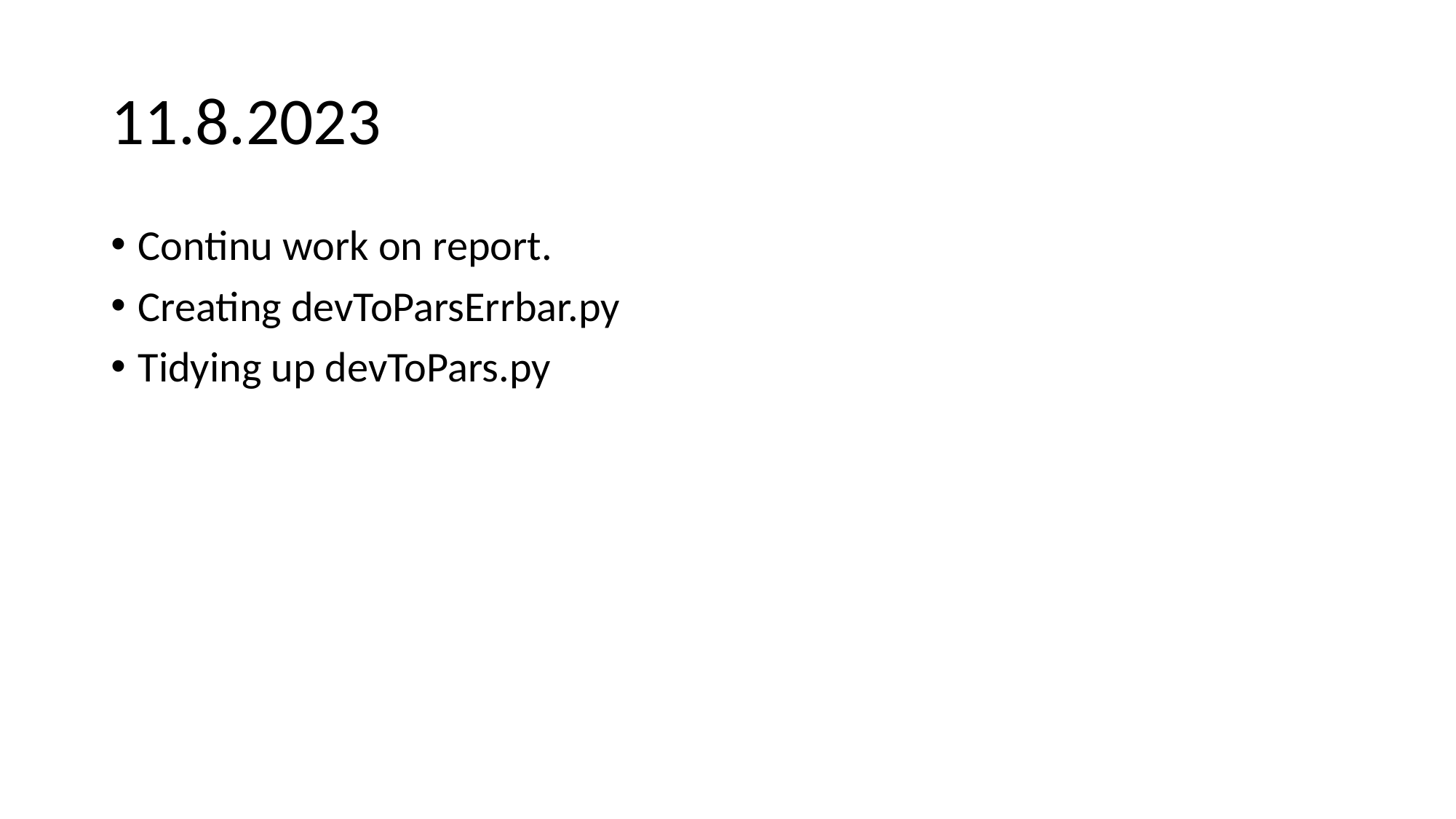

# 11.8.2023
Continu work on report.
Creating devToParsErrbar.py
Tidying up devToPars.py